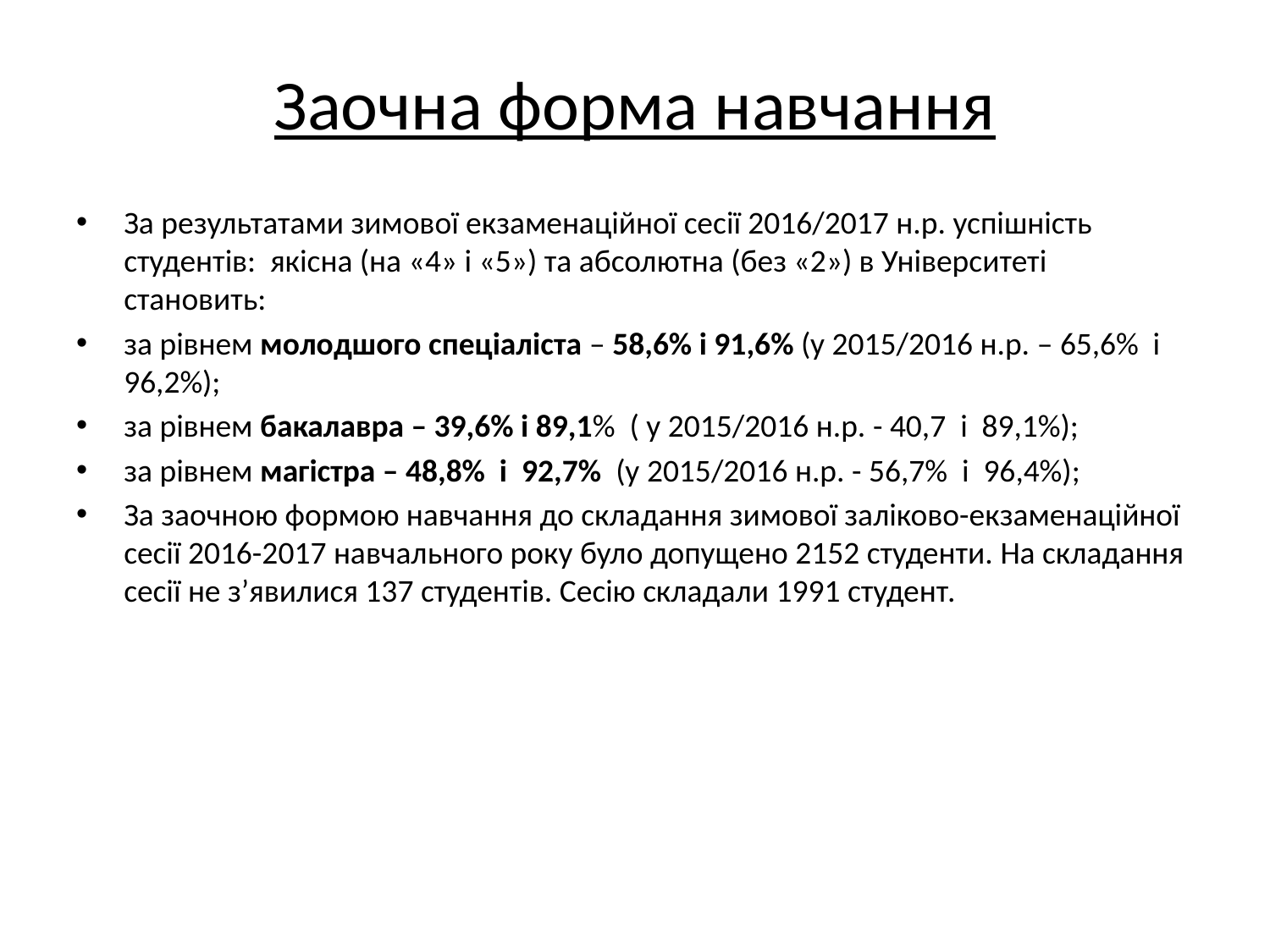

# Заочна форма навчання
За результатами зимової екзаменаційної сесії 2016/2017 н.р. успішність студентів:  якісна (на «4» і «5») та абсолютна (без «2») в Університеті становить:
за рівнем молодшого спеціаліста – 58,6% і 91,6% (у 2015/2016 н.р. – 65,6%  і  96,2%);
за рівнем бакалавра – 39,6% і 89,1%  ( у 2015/2016 н.р. - 40,7  і  89,1%);
за рівнем магістра – 48,8%  і  92,7%  (у 2015/2016 н.р. - 56,7%  і  96,4%);
За заочною формою навчання до складання зимової заліково-екзаменаційної сесії 2016-2017 навчального року було допущено 2152 студенти. На складання сесії не з’явилися 137 студентів. Сесію складали 1991 студент.